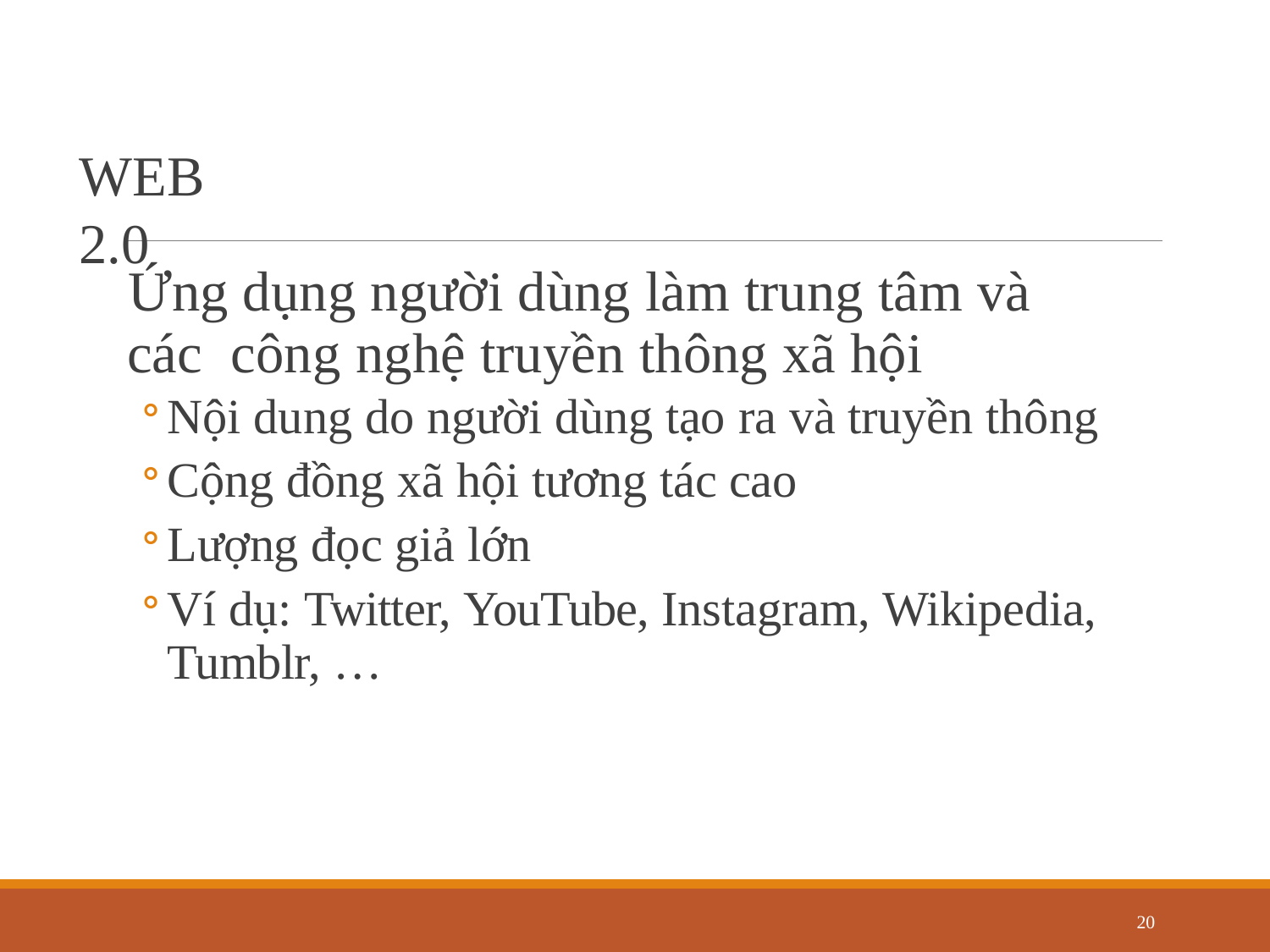

# WEB 2.0
Ứng dụng người dùng làm trung tâm và các  công nghệ truyền thông xã hội
Nội dung do người dùng tạo ra và truyền thông
Cộng đồng xã hội tương tác cao
Lượng đọc giả lớn
Ví dụ: Twitter, YouTube, Instagram, Wikipedia,  Tumblr, …
20